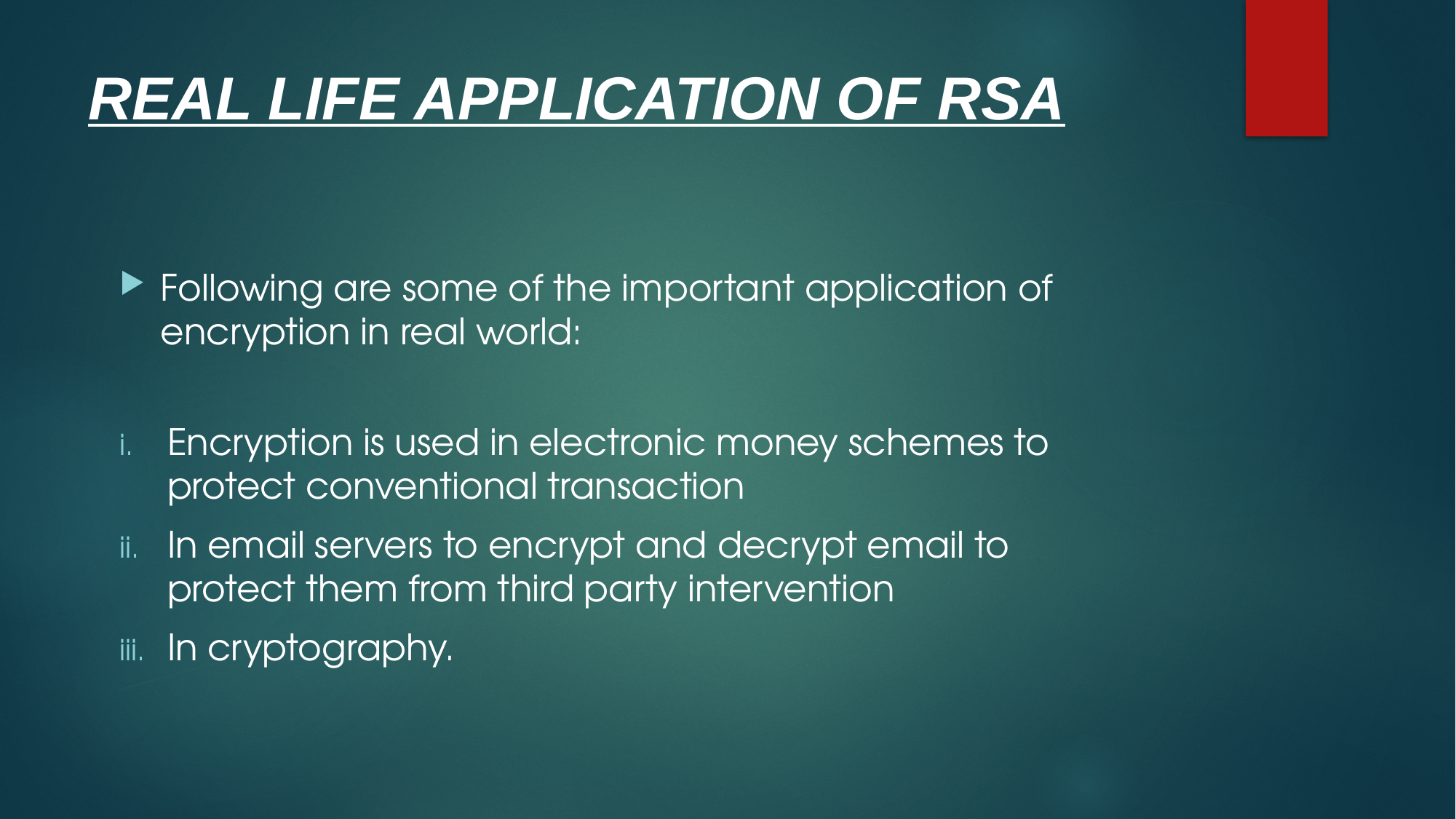

# REAL LIFE APPLICATION OF RSA
Following are some of the important application of encryption in real world:

Encryption is used in electronic money schemes to protect conventional transaction
In email servers to encrypt and decrypt email to protect them from third party intervention
In cryptography.